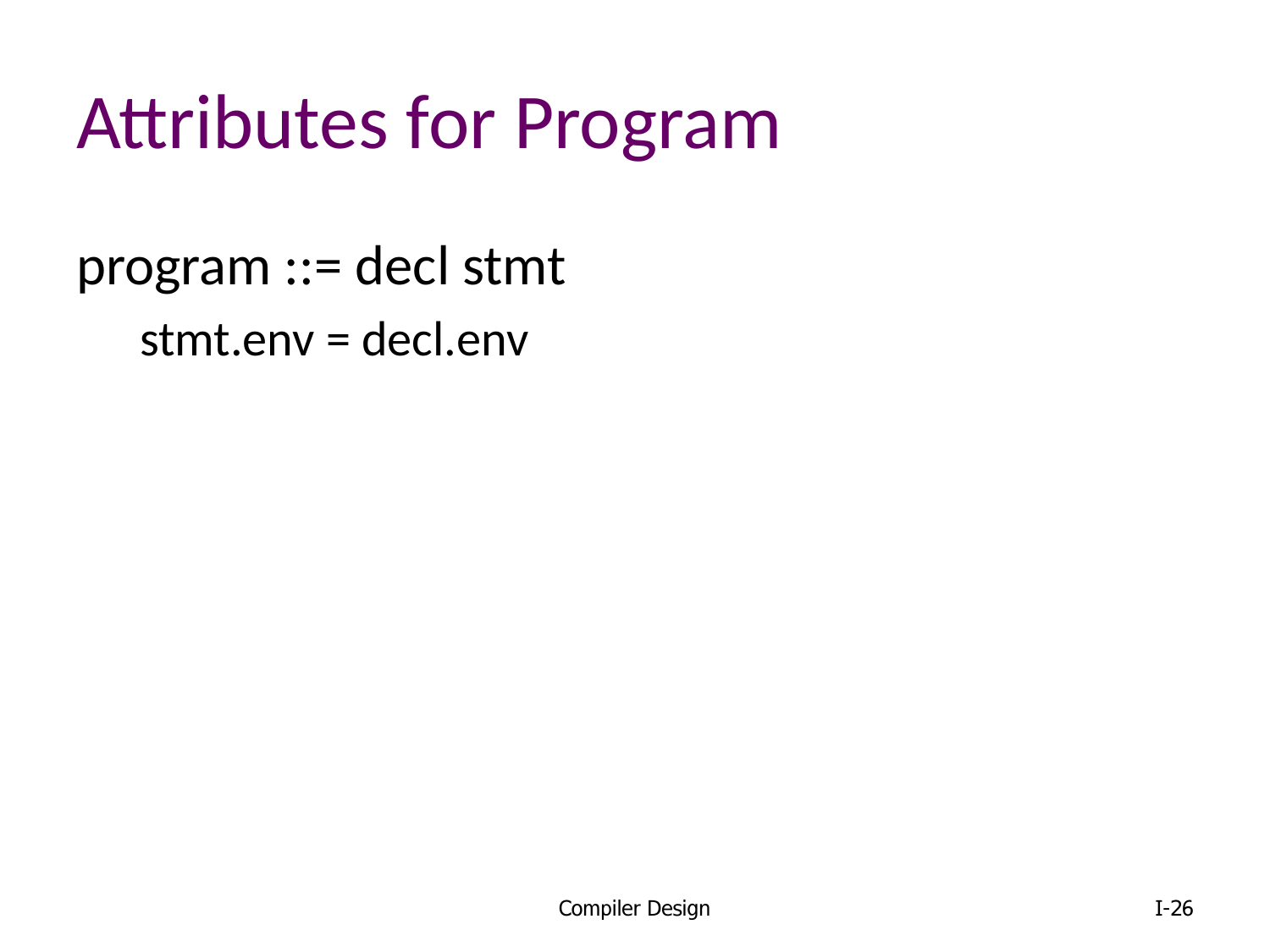

# Attributes for Program
program ::= decl stmt
stmt.env = decl.env
Compiler Design
I-26